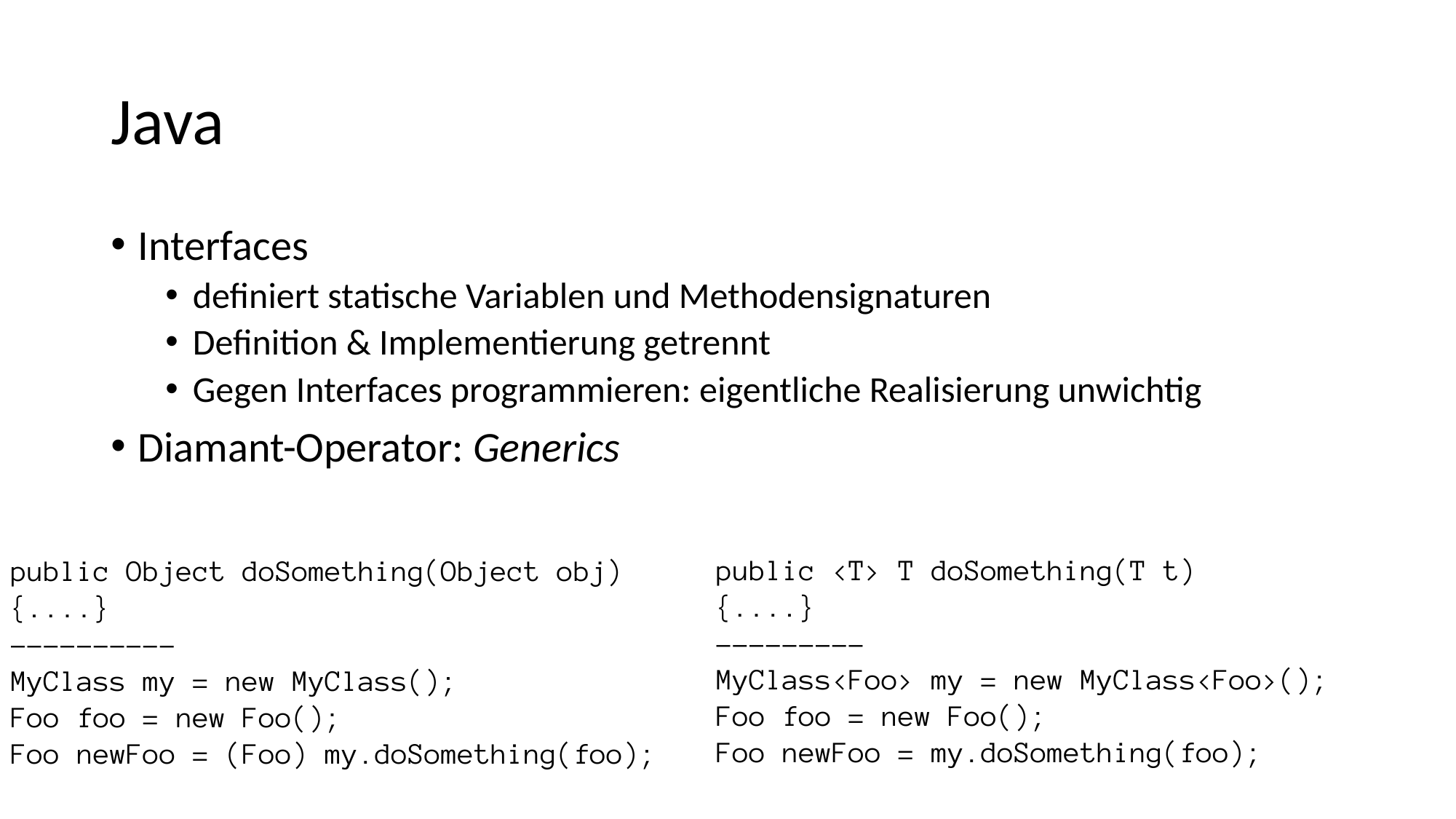

# Java
Interfaces
definiert statische Variablen und Methodensignaturen
Definition & Implementierung getrennt
Gegen Interfaces programmieren: eigentliche Realisierung unwichtig
Diamant-Operator: Generics
public Object doSomething(Object obj) {....}
----------
MyClass my = new MyClass();
Foo foo = new Foo();
Foo newFoo = (Foo) my.doSomething(foo);
public <T> T doSomething(T t)
{....}
---------
MyClass<Foo> my = new MyClass<Foo>();
Foo foo = new Foo();
Foo newFoo = my.doSomething(foo);